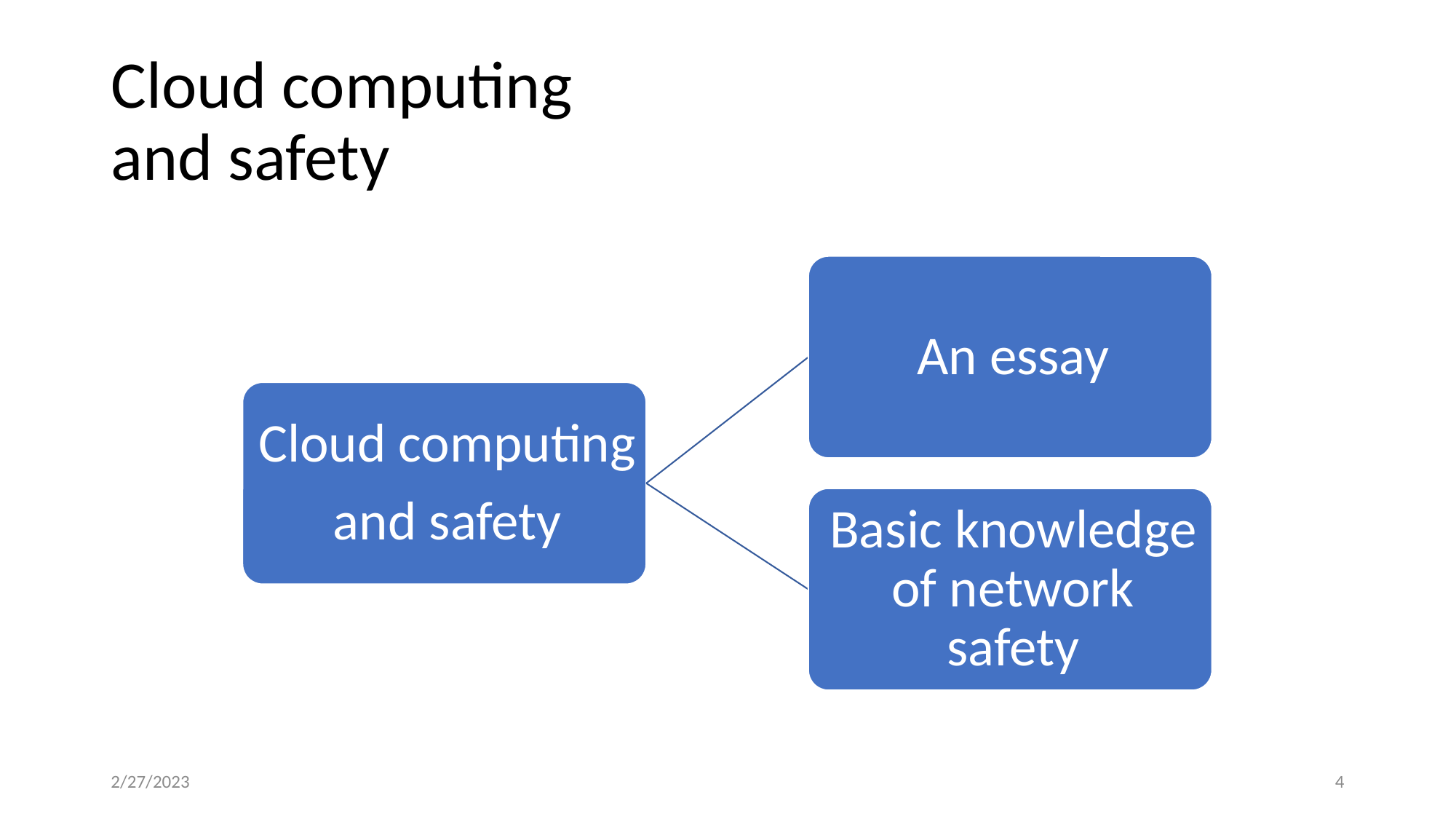

# Cloud computing and safety
Cloud computing
and safety

An essay

Basic knowledge of network safety

2/27/2023
4